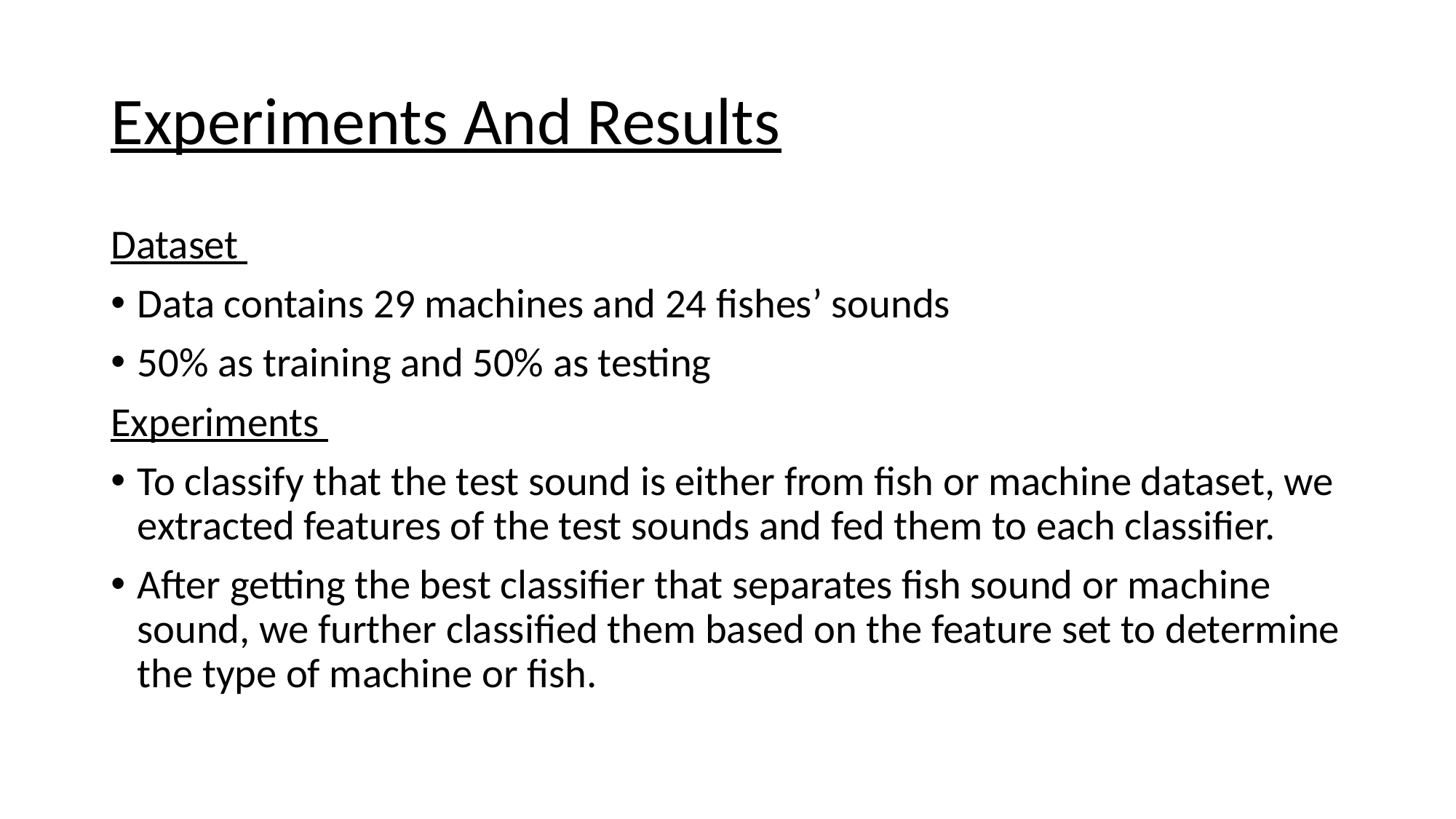

# Experiments And Results
Dataset
Data contains 29 machines and 24 fishes’ sounds
50% as training and 50% as testing
Experiments
To classify that the test sound is either from fish or machine dataset, we extracted features of the test sounds and fed them to each classifier.
After getting the best classifier that separates fish sound or machine sound, we further classified them based on the feature set to determine the type of machine or fish.